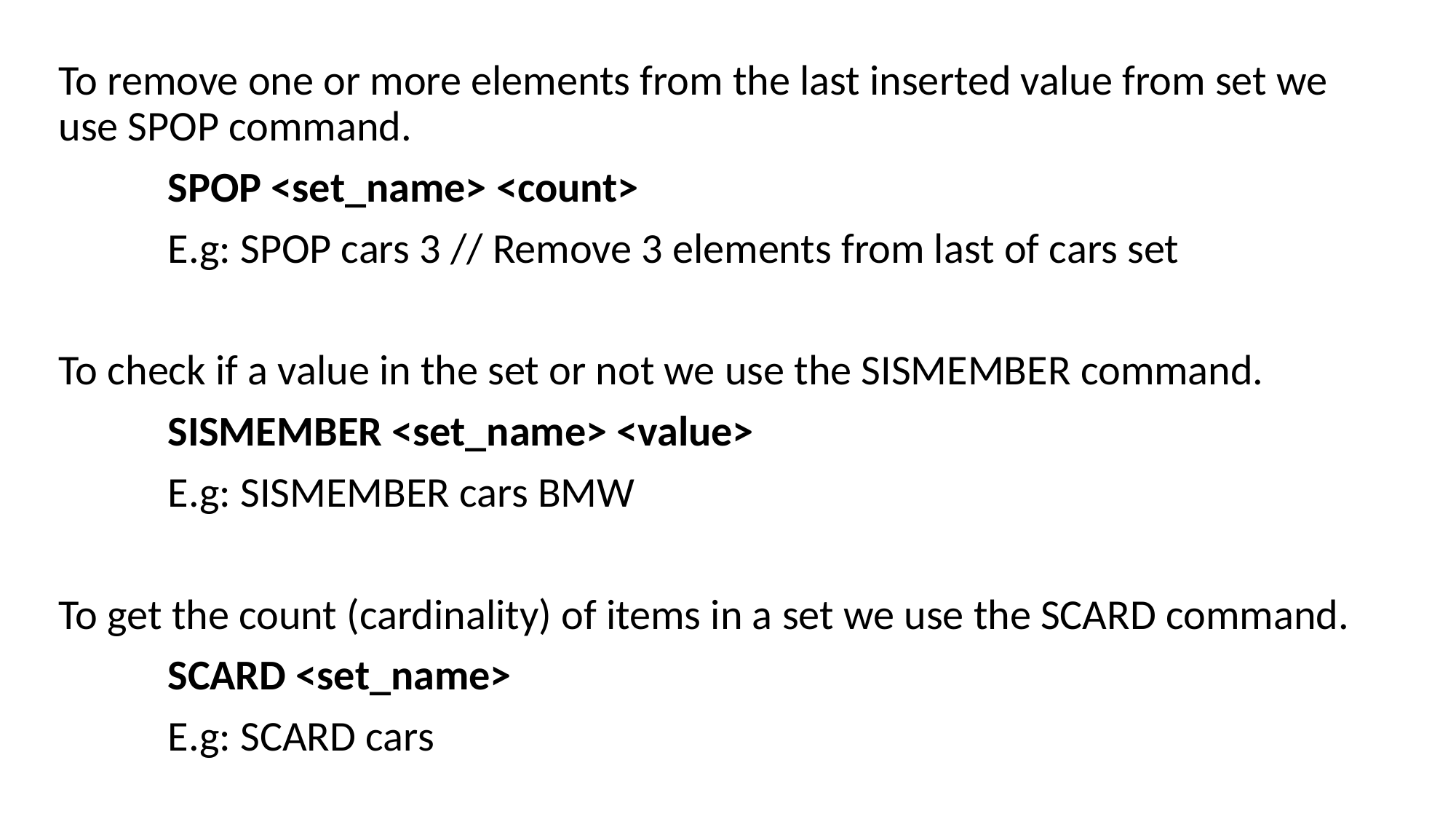

To remove one or more elements from the last inserted value from set we use SPOP command.
	SPOP <set_name> <count>
	E.g: SPOP cars 3 // Remove 3 elements from last of cars set

To check if a value in the set or not we use the SISMEMBER command.
	SISMEMBER <set_name> <value>
	E.g: SISMEMBER cars BMW

To get the count (cardinality) of items in a set we use the SCARD command.
	SCARD <set_name>
	E.g: SCARD cars